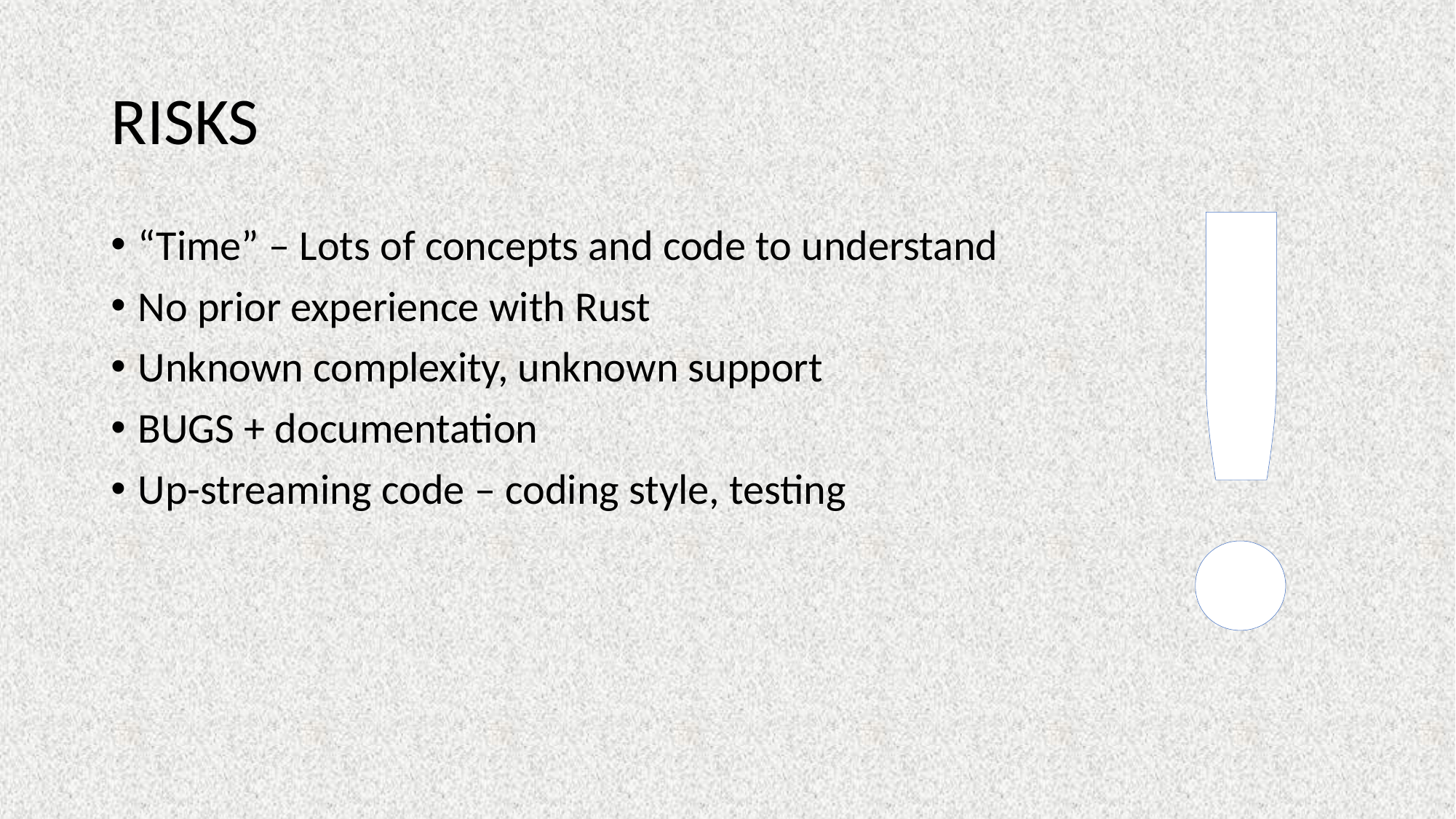

!
# RISKS
“Time” – Lots of concepts and code to understand
No prior experience with Rust
Unknown complexity, unknown support
BUGS + documentation
Up-streaming code – coding style, testing